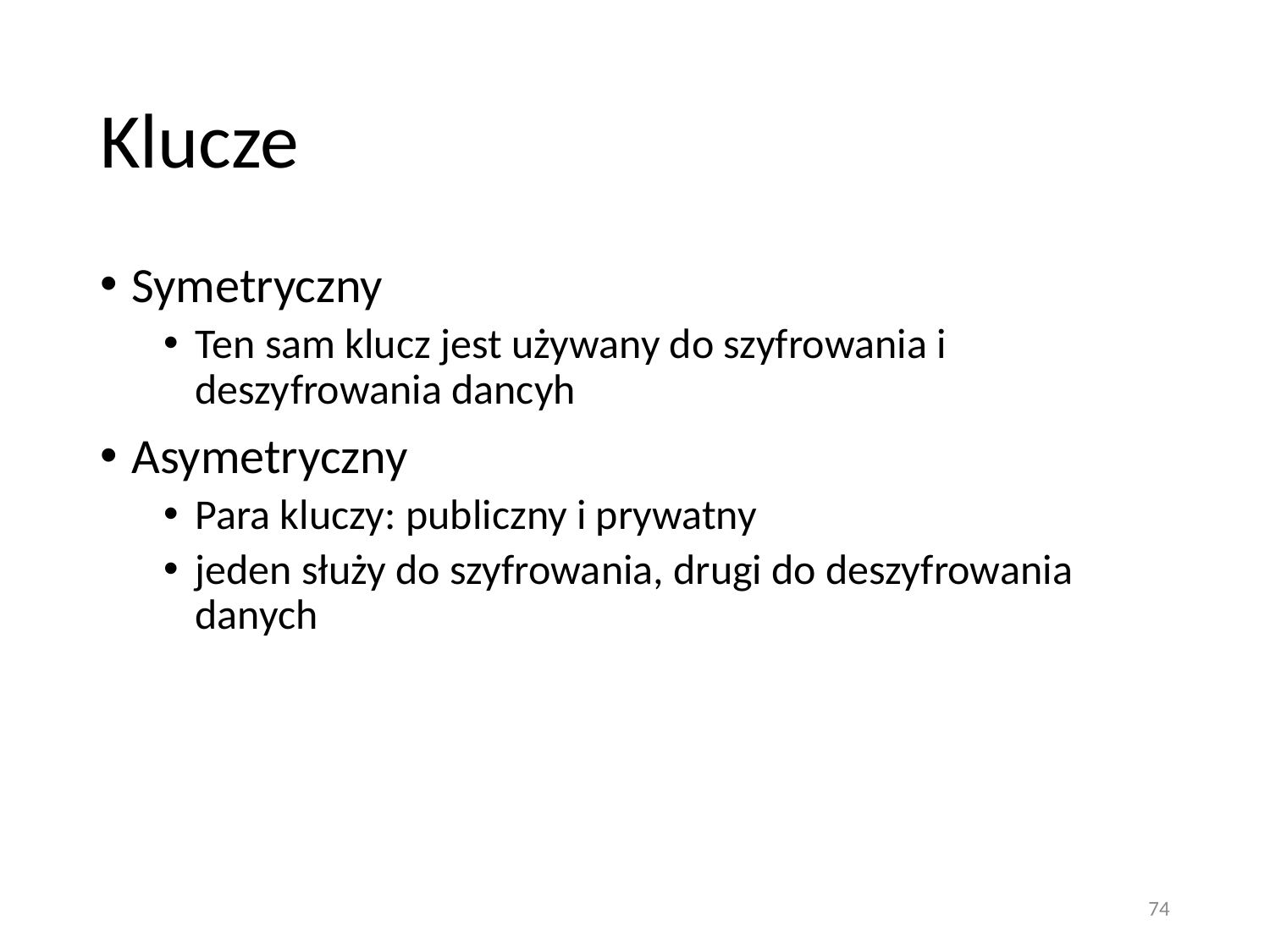

# Klucze
Symetryczny
Ten sam klucz jest używany do szyfrowania i deszyfrowania dancyh
Asymetryczny
Para kluczy: publiczny i prywatny
jeden służy do szyfrowania, drugi do deszyfrowania danych
74